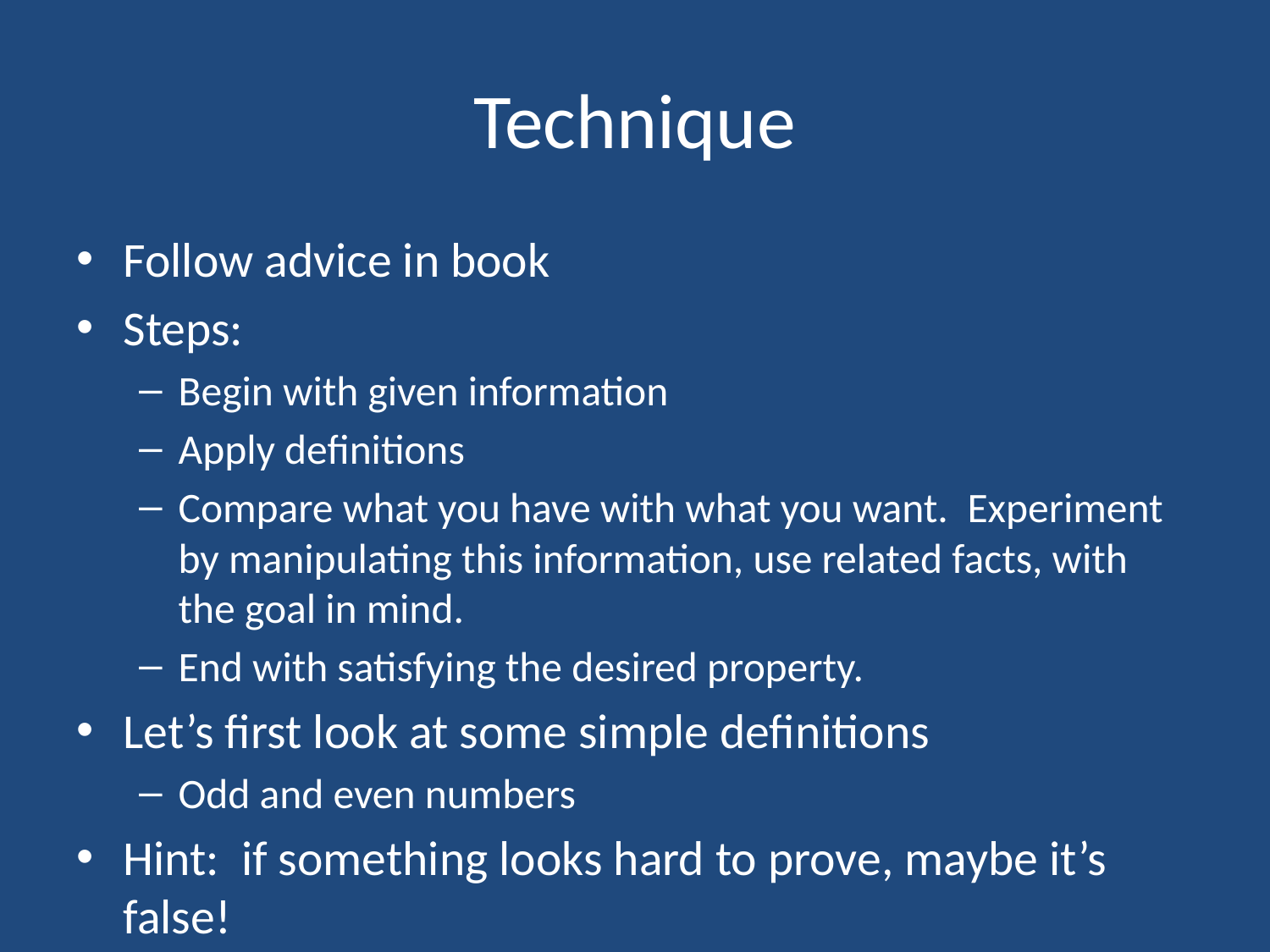

# Technique
Follow advice in book
Steps:
Begin with given information
Apply definitions
Compare what you have with what you want.  Experiment by manipulating this information, use related facts, with the goal in mind.
End with satisfying the desired property.
Let’s first look at some simple definitions
Odd and even numbers
Hint:  if something looks hard to prove, maybe it’s false!